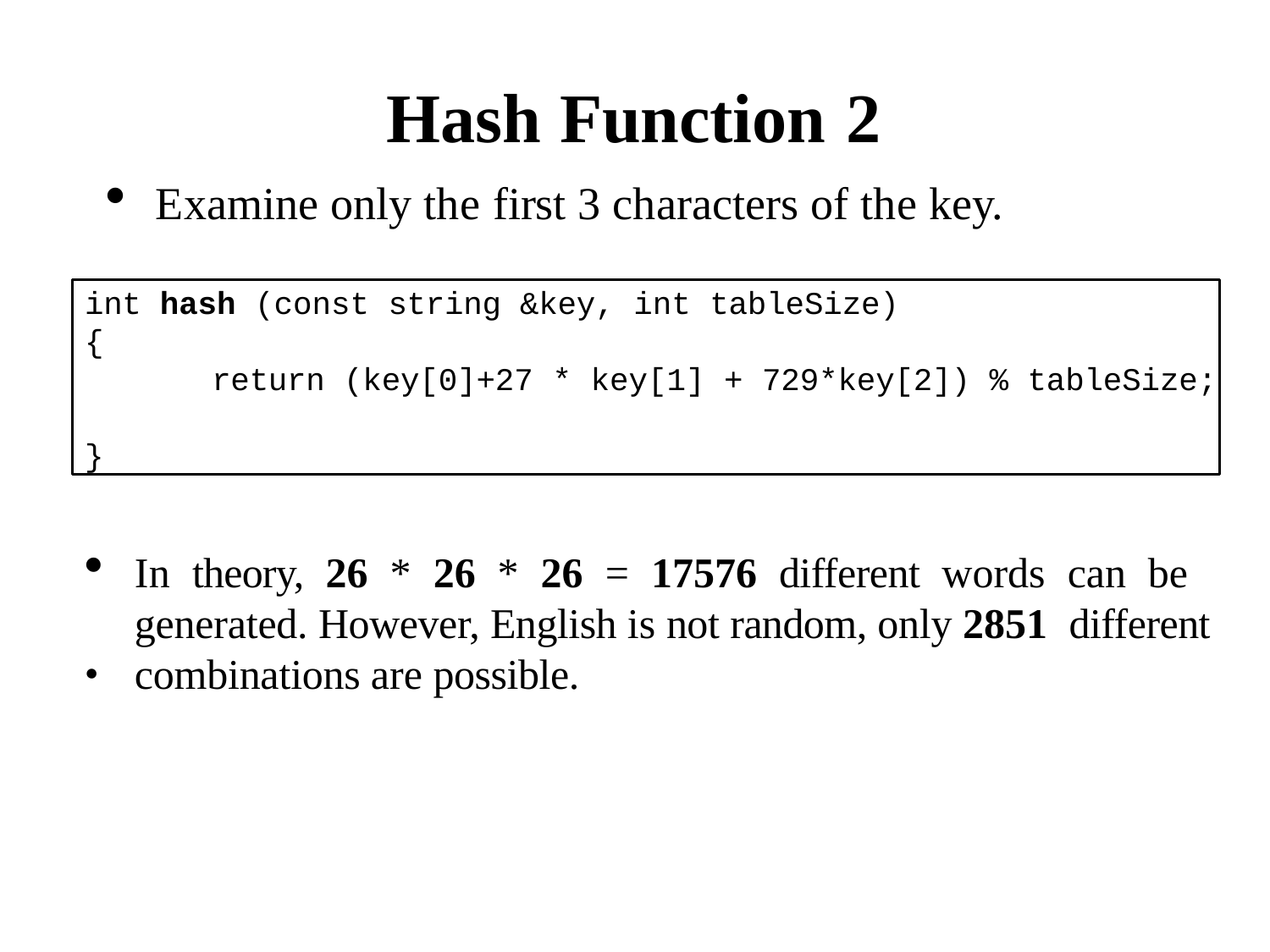

Hash Function 2
Examine only the first 3 characters of the key.
int hash (const string &key, int tableSize)
{
return (key[0]+27 * key[1] + 729*key[2]) % tableSize;

}
In theory, 26 * 26 * 26 = 17576 different words can be  generated. However, English is not random, only 2851  different combinations are possible.
Thus, this function although easily computable, is also not
appropriate if the hash table is reasonably large.
14